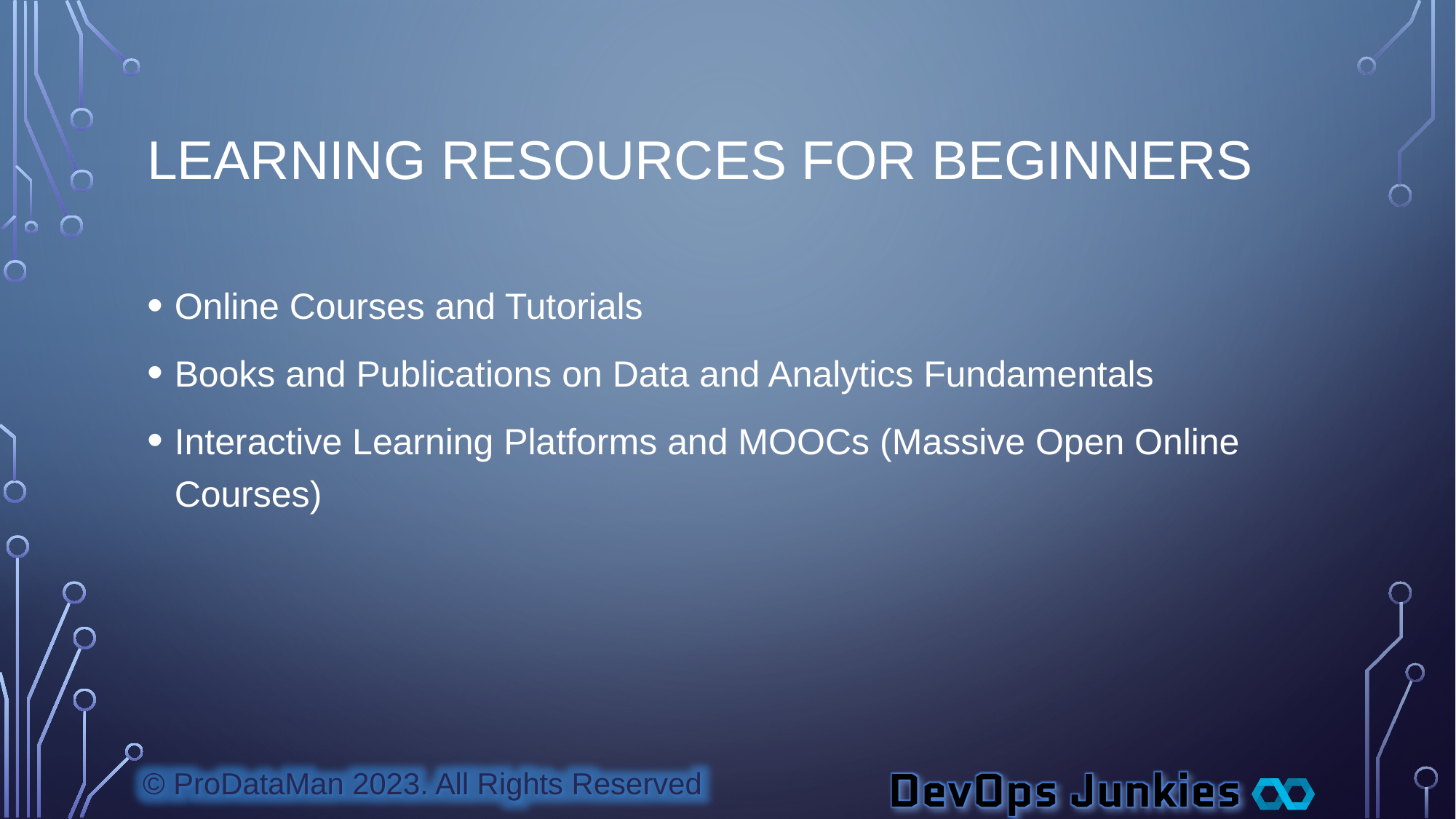

# Learning Resources for Beginners
Online Courses and Tutorials
Books and Publications on Data and Analytics Fundamentals
Interactive Learning Platforms and MOOCs (Massive Open Online Courses)